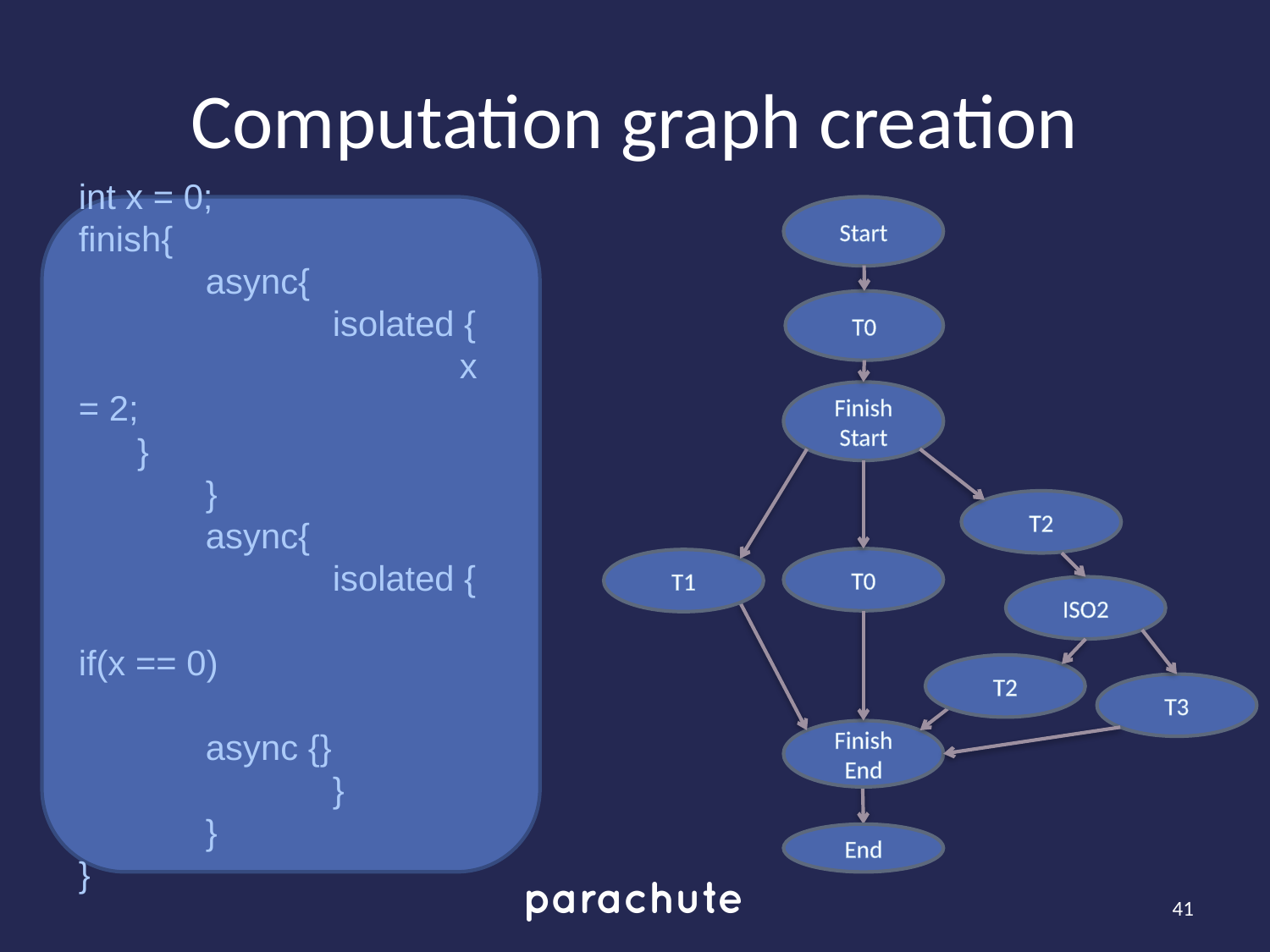

# Computation graph creation
int x = 0;
finish{
	async{
		isolated {
			x = 2;
      }
	}
	async{
		isolated {
			if(x == 0)
				async {}
		}
	}
}
Start
T0
Finish
Start
T2
T0
T1
ISO2
T2
T3
Finish
End
End
41